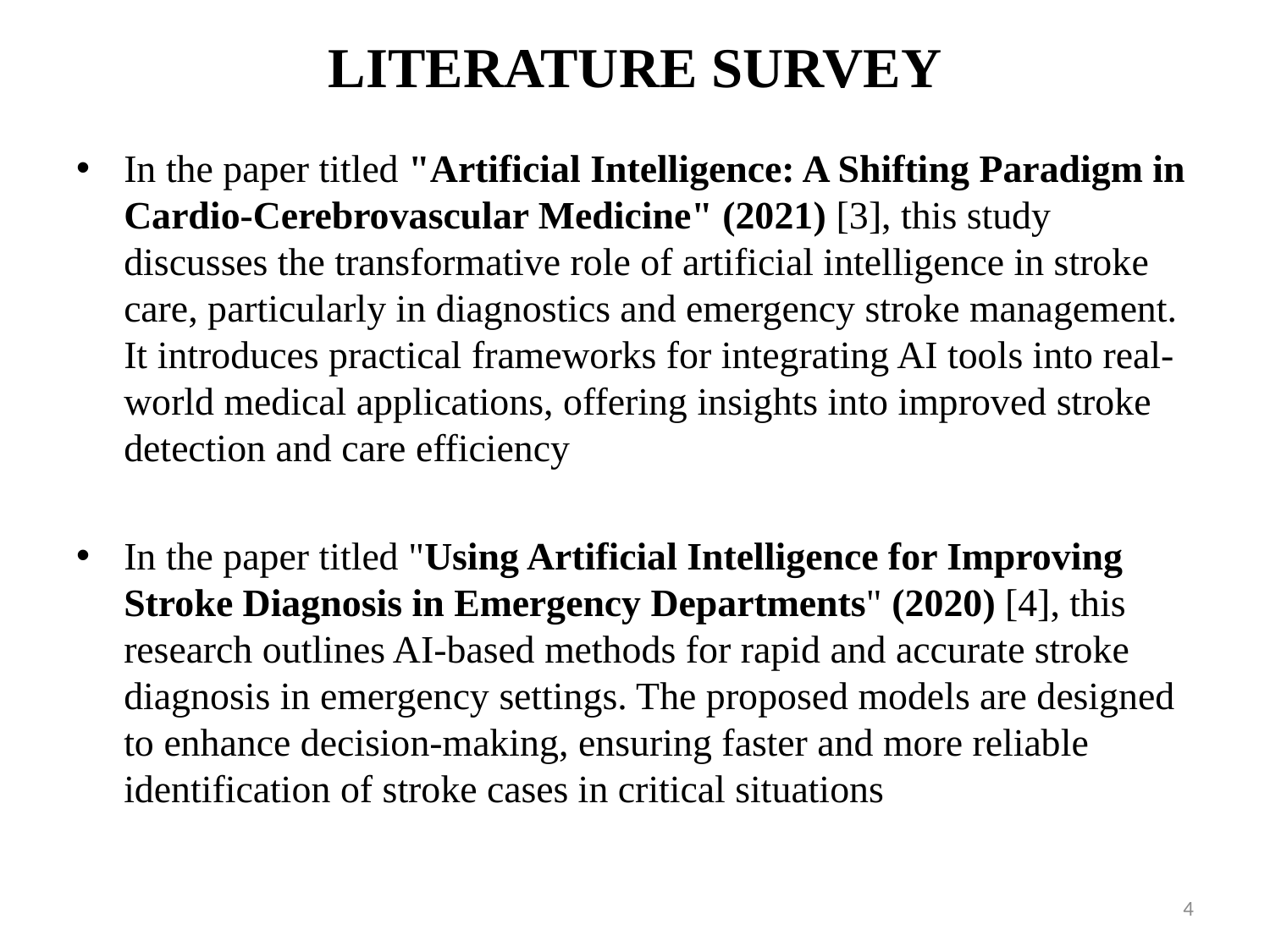

# LITERATURE SURVEY
In the paper titled "Artificial Intelligence: A Shifting Paradigm in Cardio-Cerebrovascular Medicine" (2021) [3], this study discusses the transformative role of artificial intelligence in stroke care, particularly in diagnostics and emergency stroke management. It introduces practical frameworks for integrating AI tools into real-world medical applications, offering insights into improved stroke detection and care ​efficiency

In the paper titled "Using Artificial Intelligence for Improving Stroke Diagnosis in Emergency Departments" (2020) [4], this research outlines AI-based methods for rapid and accurate stroke diagnosis in emergency settings. The proposed models are designed to enhance decision-making, ensuring faster and more reliable identification of stroke cases in critical situations
4